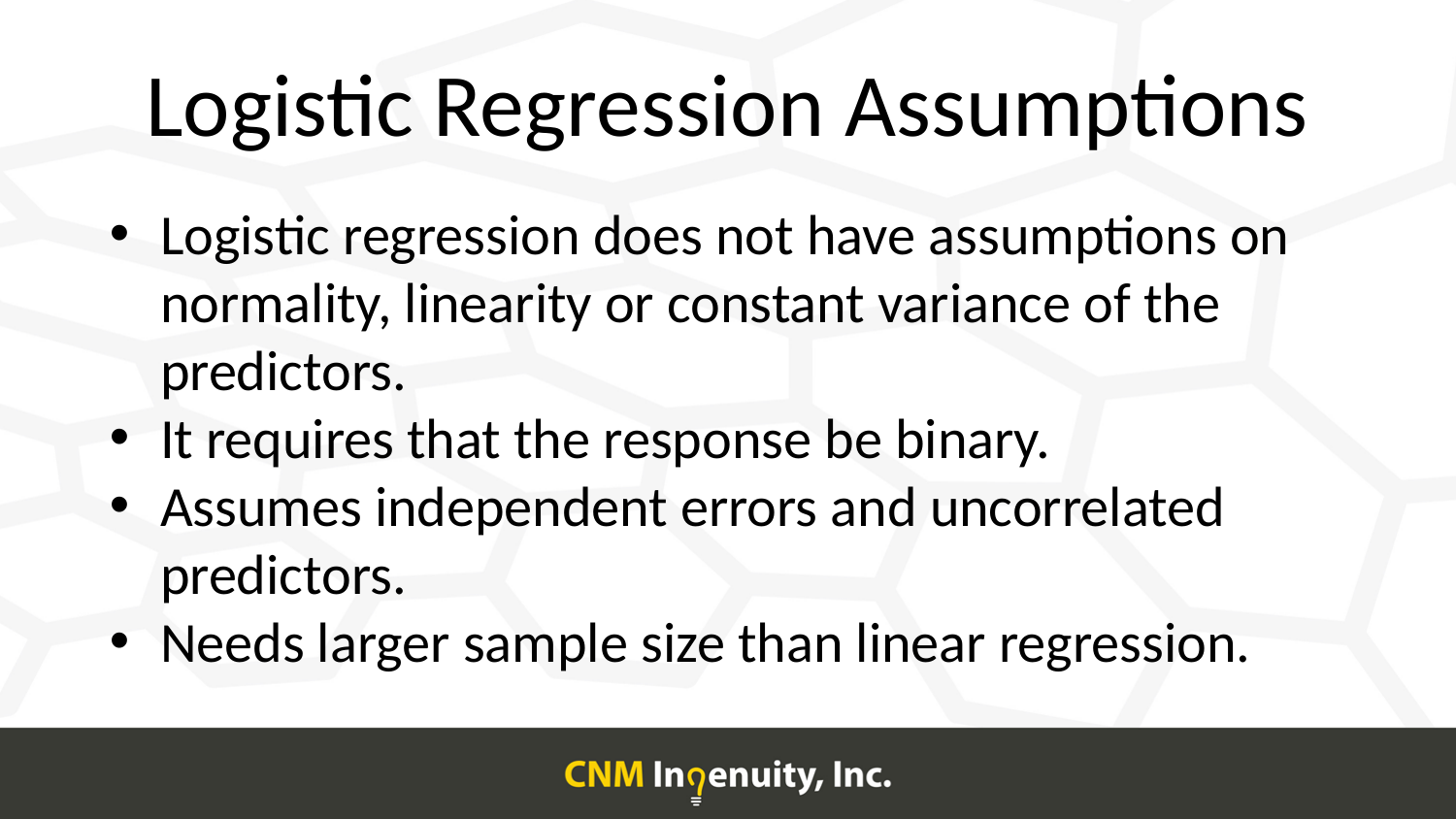

# Logistic Regression Assumptions
Logistic regression does not have assumptions on normality, linearity or constant variance of the predictors.
It requires that the response be binary.
Assumes independent errors and uncorrelated predictors.
Needs larger sample size than linear regression.